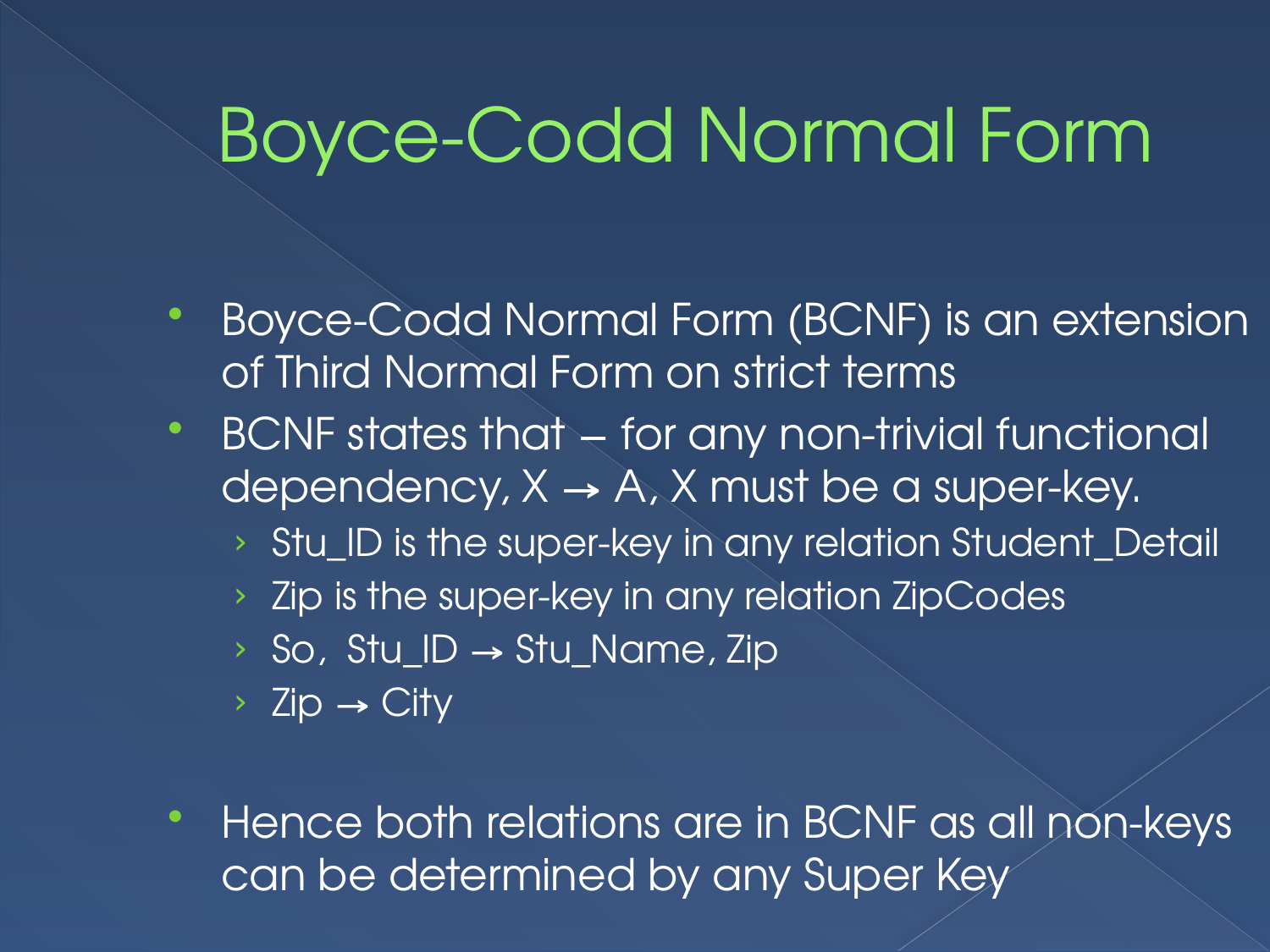

Boyce-Codd Normal Form
Boyce-Codd Normal Form (BCNF) is an extension of Third Normal Form on strict terms
BCNF states that − for any non-trivial functional dependency, X → A, X must be a super-key.
Stu_ID is the super-key in any relation Student_Detail
Zip is the super-key in any relation ZipCodes
So,  Stu_ID → Stu_Name, Zip
Zip → City

Hence both relations are in BCNF as all non-keys can be determined by any Super Key